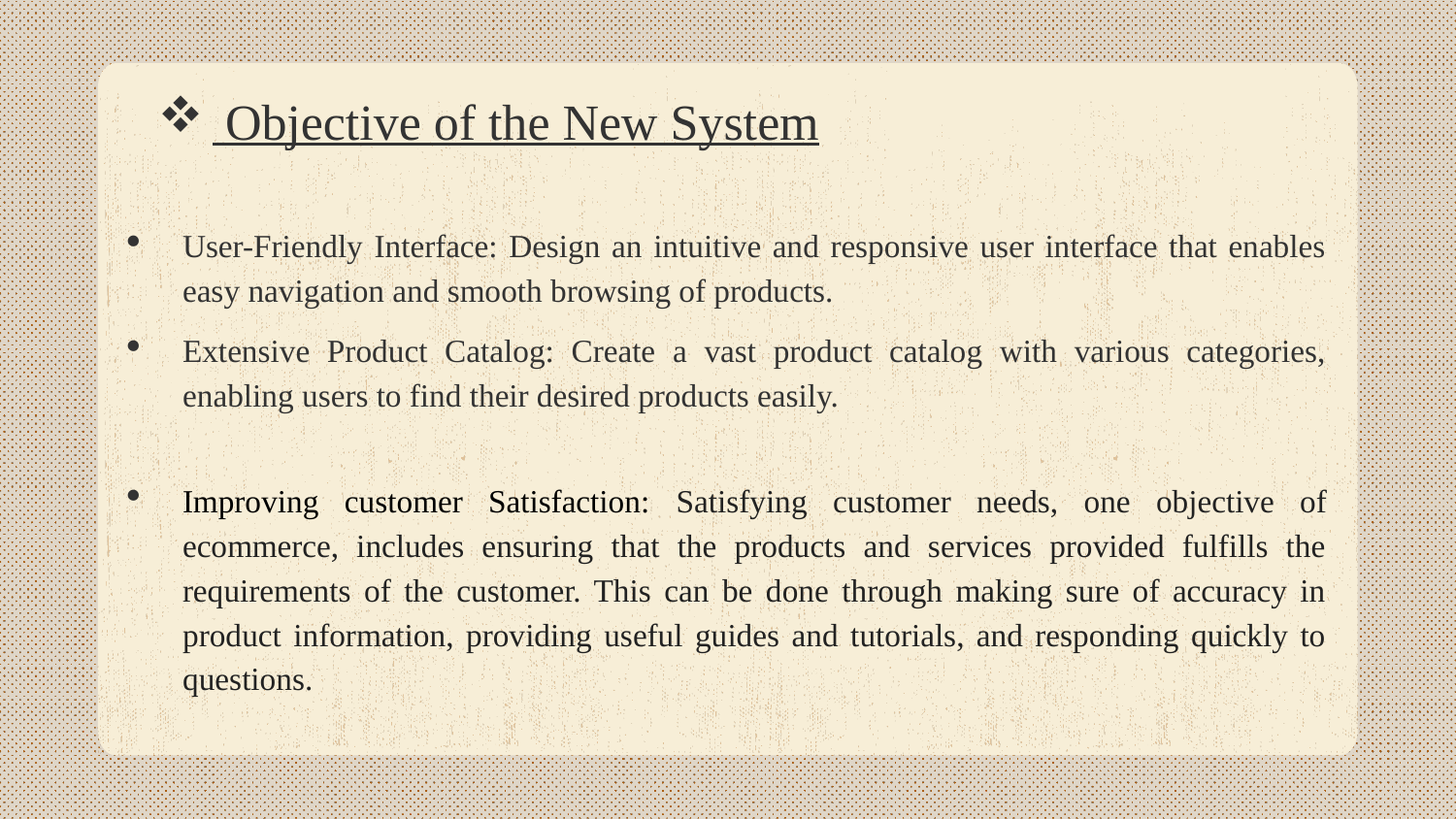

# Objective of the New System
User-Friendly Interface: Design an intuitive and responsive user interface that enables easy navigation and smooth browsing of products.
Extensive Product Catalog: Create a vast product catalog with various categories, enabling users to find their desired products easily.

Improving customer Satisfaction: Satisfying customer needs, one objective of ecommerce, includes ensuring that the products and services provided fulfills the requirements of the customer. This can be done through making sure of accuracy in product information, providing useful guides and tutorials, and responding quickly to questions.